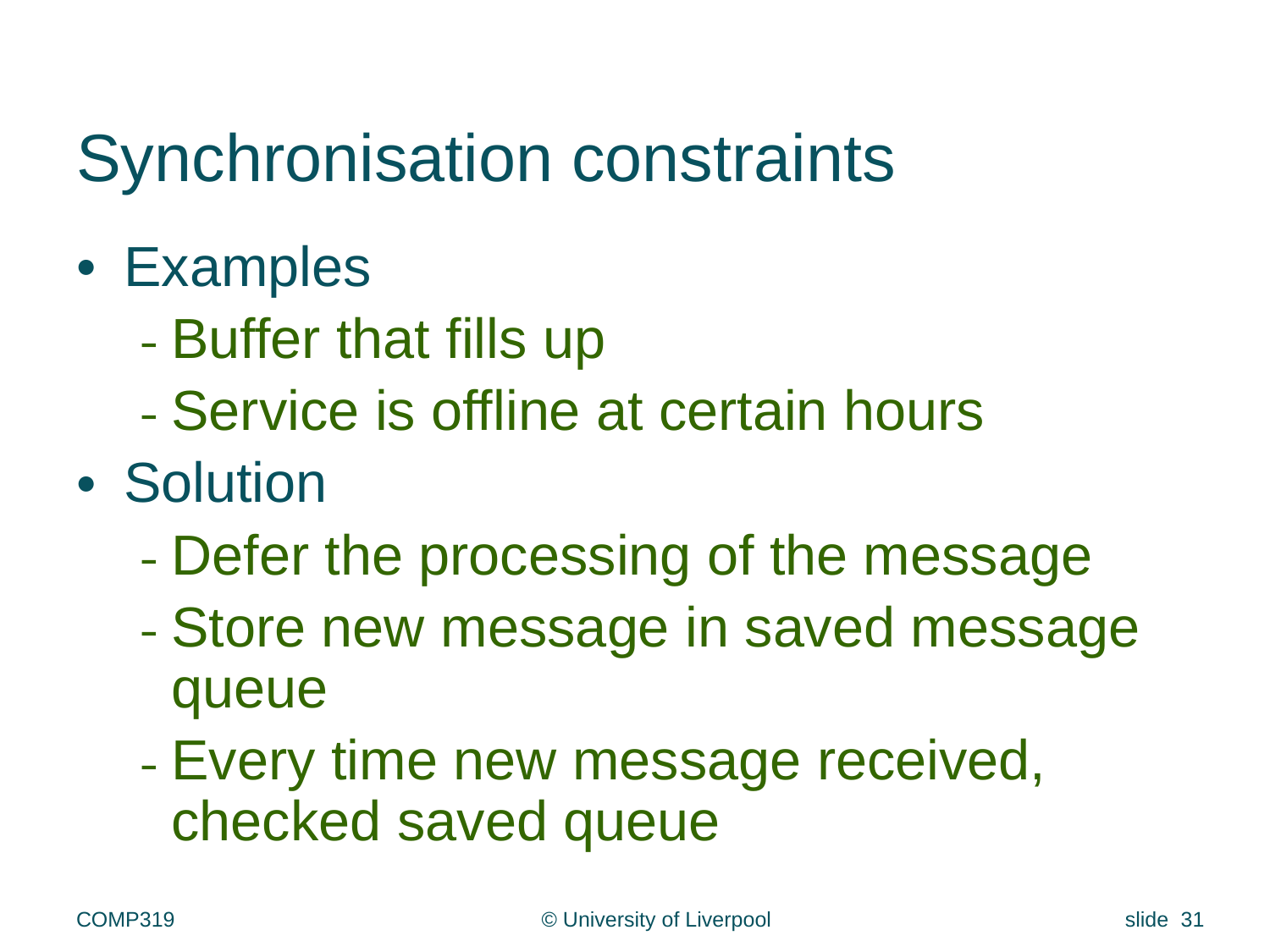

# Synchronisation constraints
Examples
Buffer that fills up
Service is offline at certain hours
Solution
Defer the processing of the message
Store new message in saved message queue
Every time new message received, checked saved queue

COMP319
© University of Liverpool
slide  31